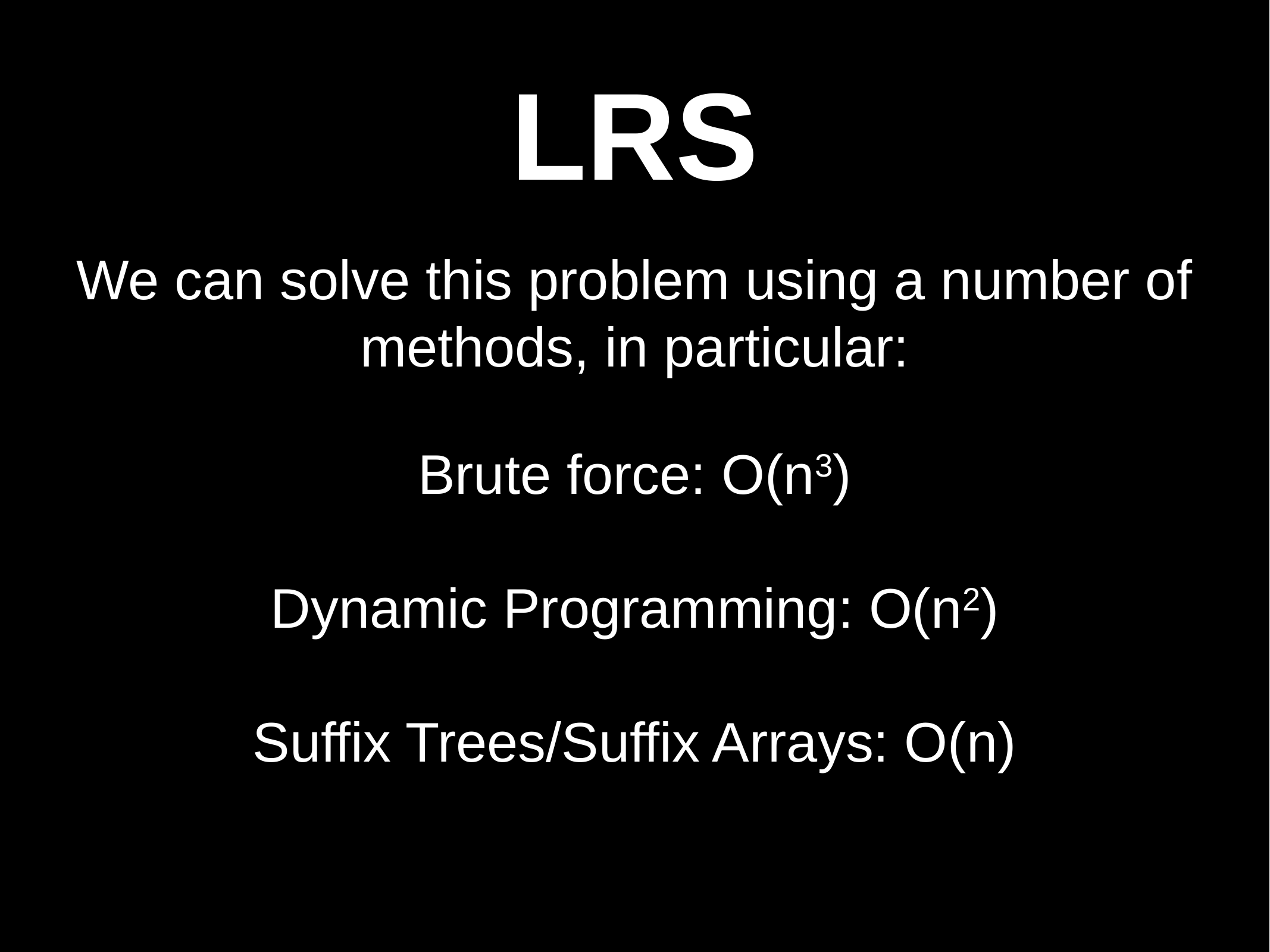

# LRS
We can solve this problem using a number of methods, in particular:
Brute force: O(n3)

Dynamic Programming: O(n2)

Suffix Trees/Suffix Arrays: O(n)